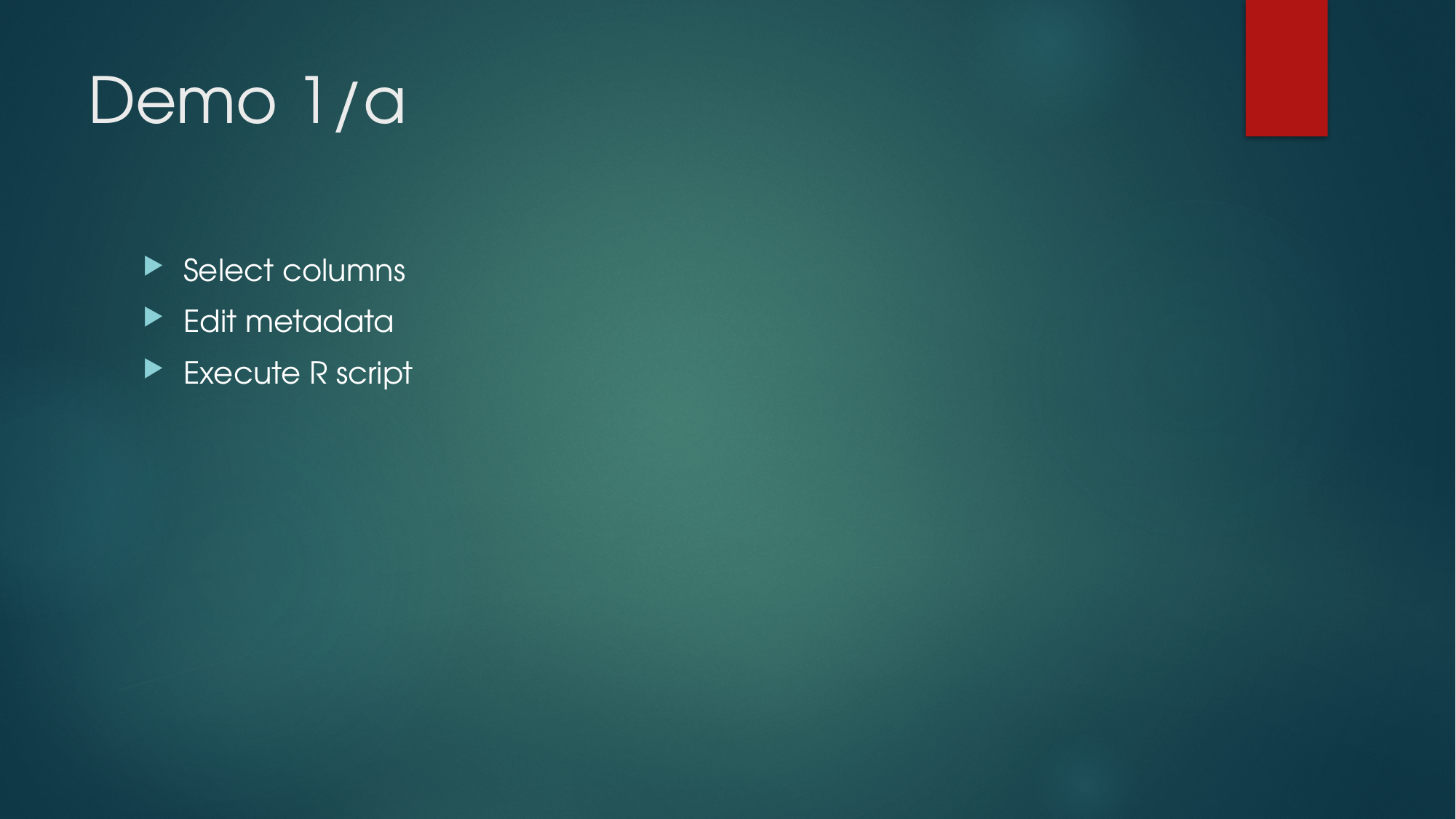

# Demo 1/a
Select columns
Edit metadata
Execute R script